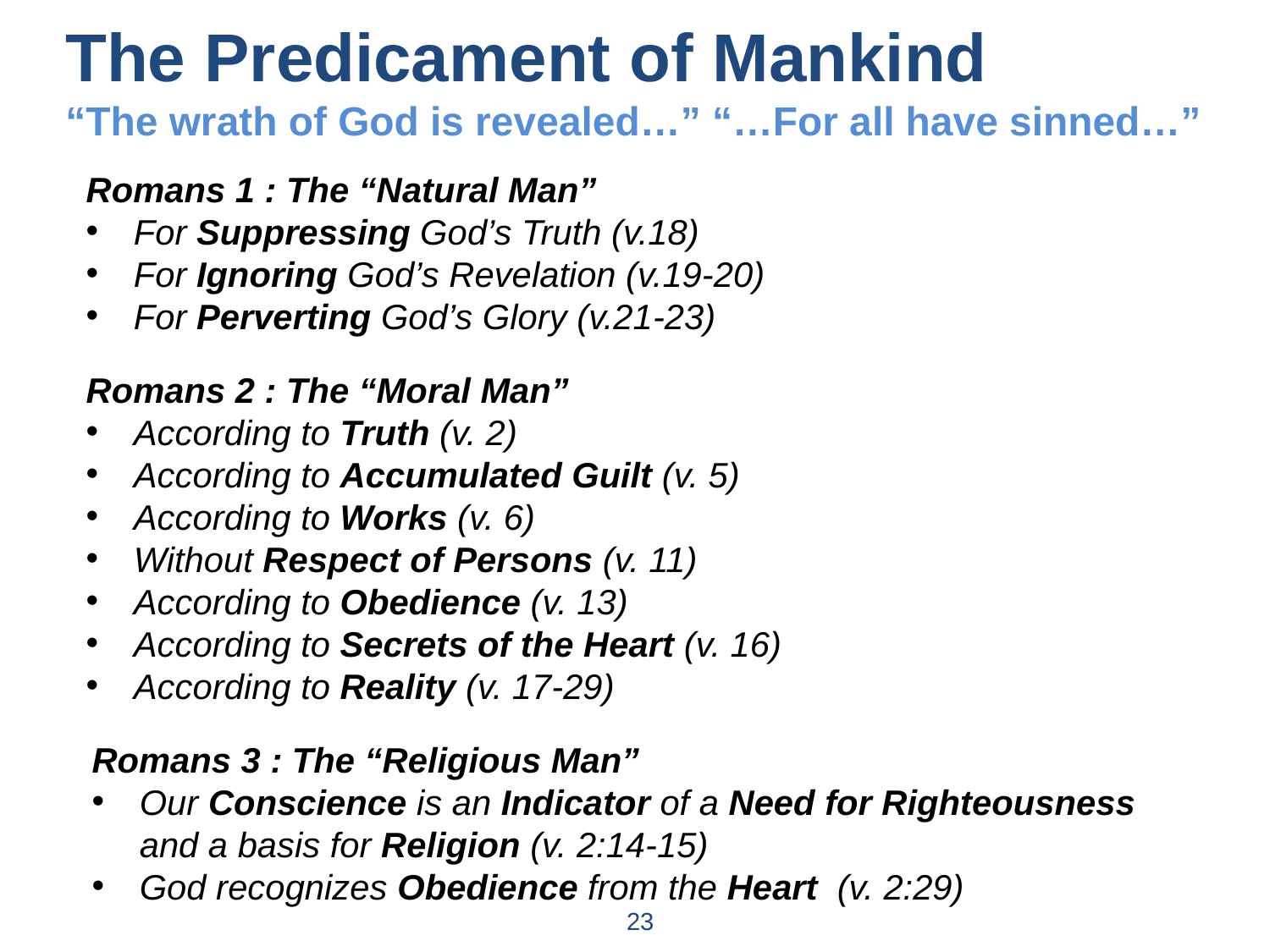

The Predicament of Mankind
“The wrath of God is revealed…” “…For all have sinned…”
Romans 1 : The “Natural Man”
For Suppressing God’s Truth (v.18)
For Ignoring God’s Revelation (v.19-20)
For Perverting God’s Glory (v.21-23)
Romans 2 : The “Moral Man”
According to Truth (v. 2)
According to Accumulated Guilt (v. 5)
According to Works (v. 6)
Without Respect of Persons (v. 11)
According to Obedience (v. 13)
According to Secrets of the Heart (v. 16)
According to Reality (v. 17-29)
Romans 3 : The “Religious Man”
Our Conscience is an Indicator of a Need for Righteousness and a basis for Religion (v. 2:14-15)
God recognizes Obedience from the Heart  (v. 2:29)
23